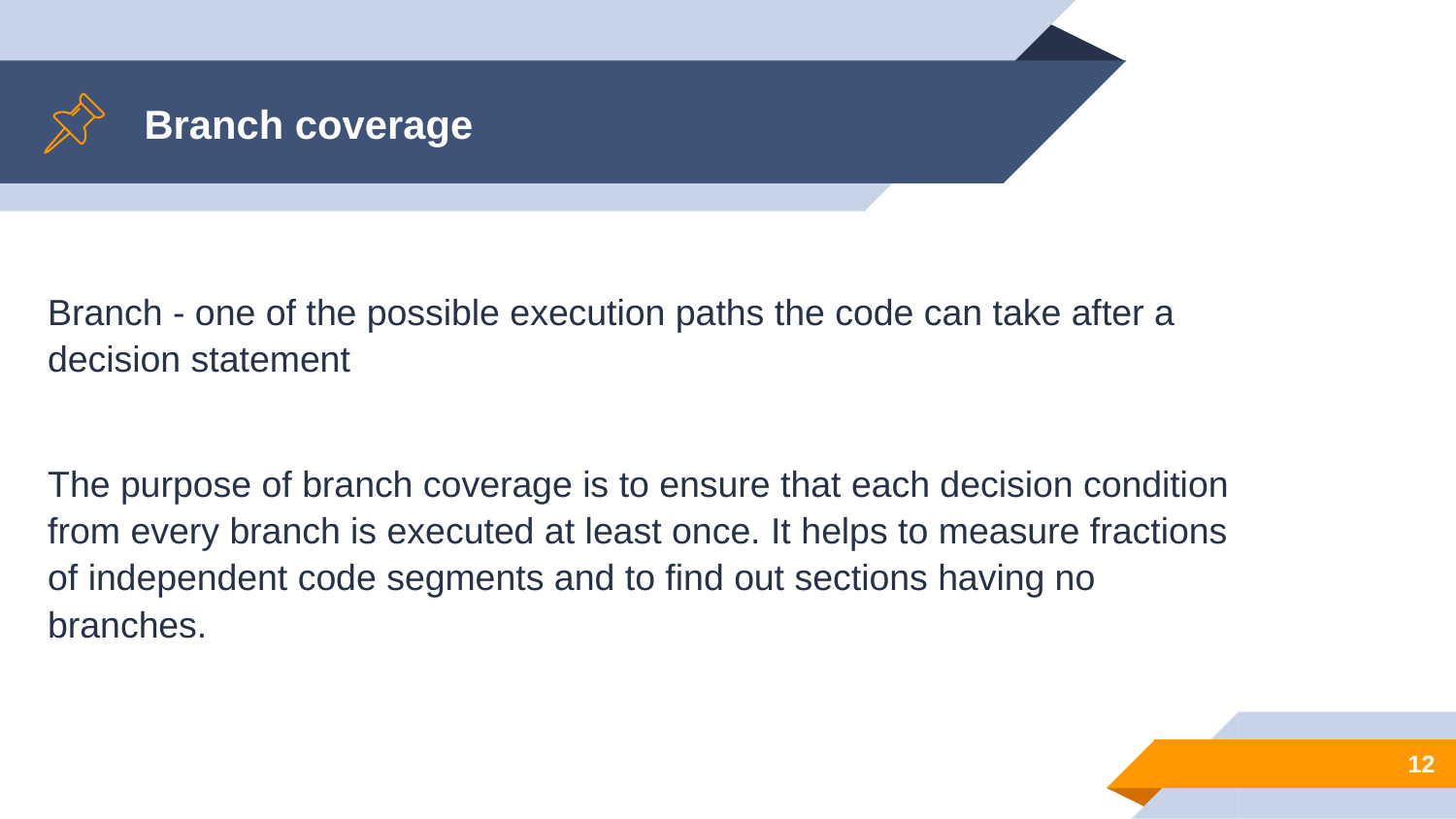

# Branch coverage

Branch - one of the possible execution paths the code can take after a decision statement

The purpose of branch coverage is to ensure that each decision condition from every branch is executed at least once. It helps to measure fractions of independent code segments and to find out sections having no branches.
12